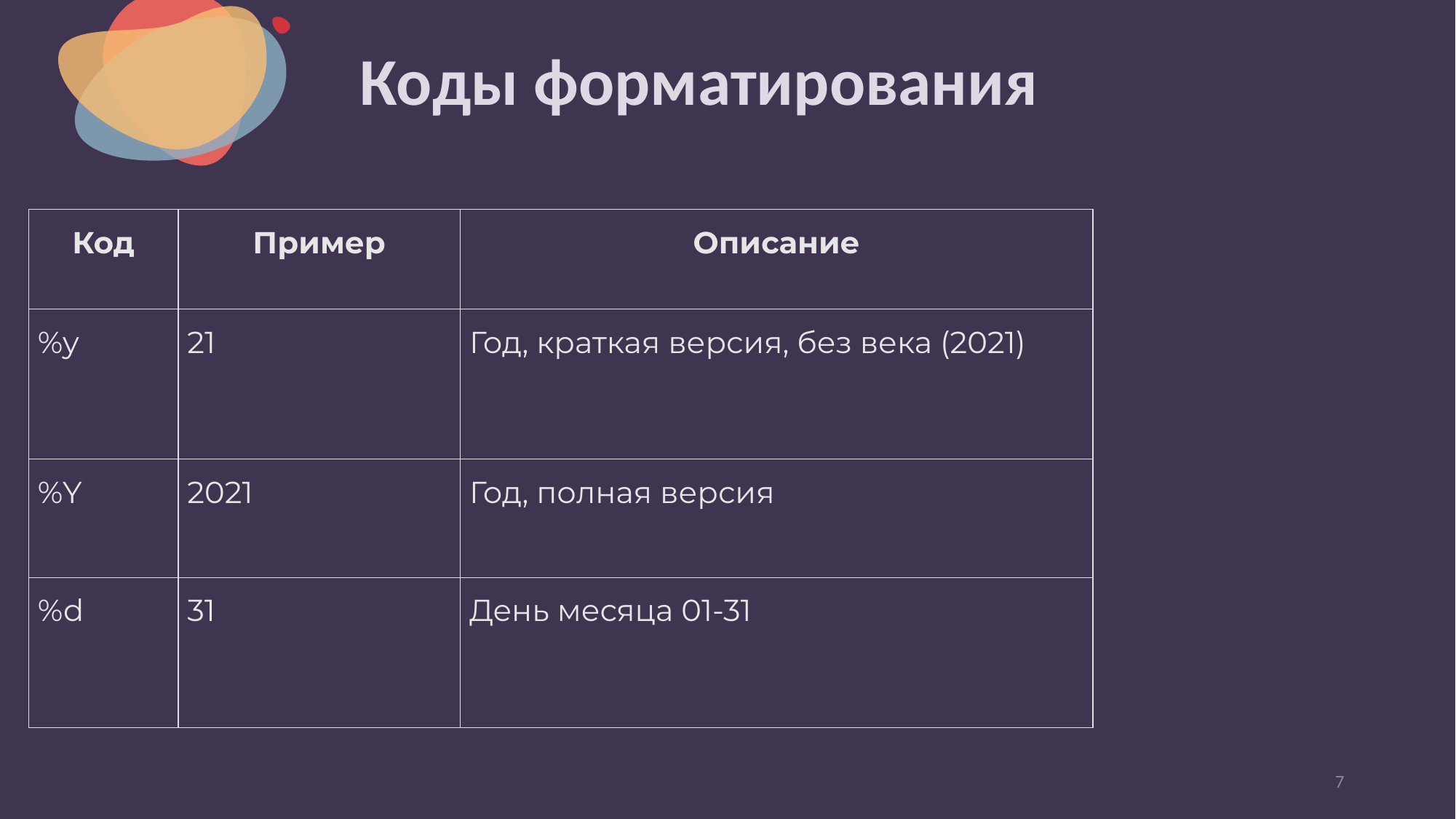

# Коды форматирования
| Код | Пример | Описание |
| --- | --- | --- |
| %y | 21 | Год, краткая версия, без века (2021) |
| %Y | 2021 | Год, полная версия |
| %d | 31 | День месяца 01-31 |
7